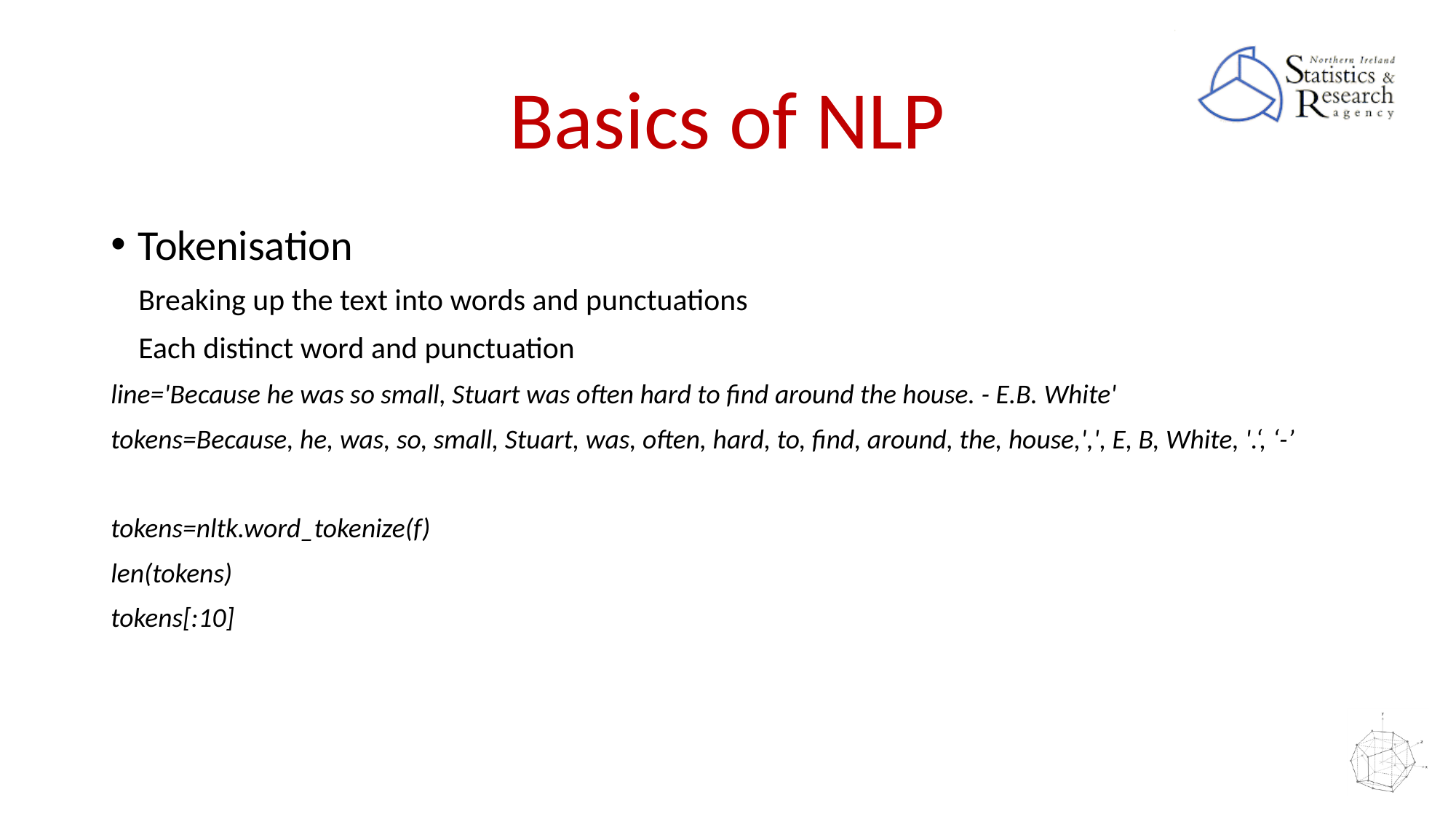

# Basics of NLP
Tokenisation
    Breaking up the text into words and punctuations
    Each distinct word and punctuation
line='Because he was so small, Stuart was often hard to find around the house. - E.B. White'
tokens=Because, he, was, so, small, Stuart, was, often, hard, to, find, around, the, house,',', E, B, White, '.‘, ‘-’

tokens=nltk.word_tokenize(f)
len(tokens)
tokens[:10]